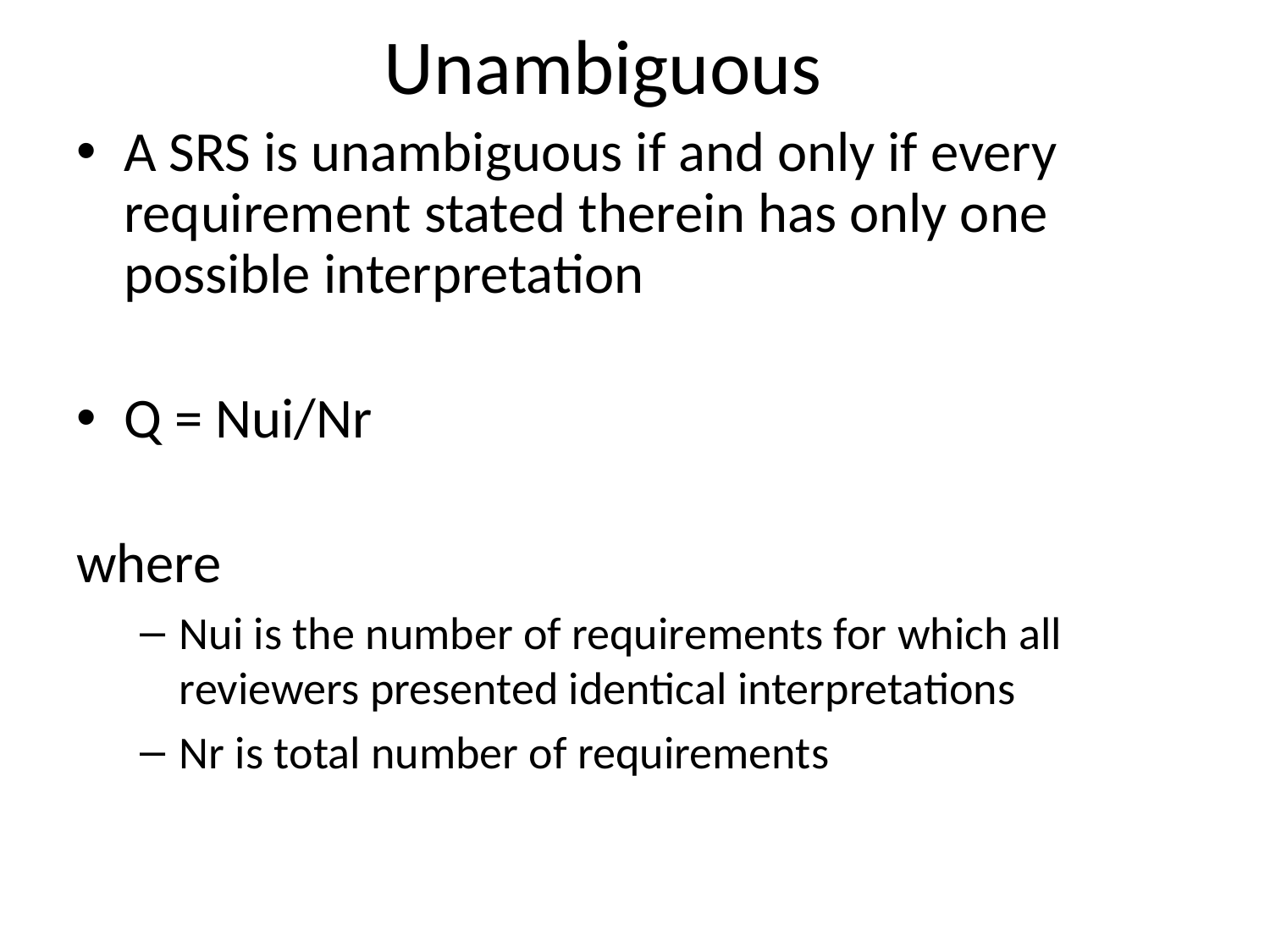

# Unambiguous
A SRS is unambiguous if and only if every requirement stated therein has only one possible interpretation

Q = Nui/Nr

where
Nui is the number of requirements for which all reviewers presented identical interpretations
Nr is total number of requirements